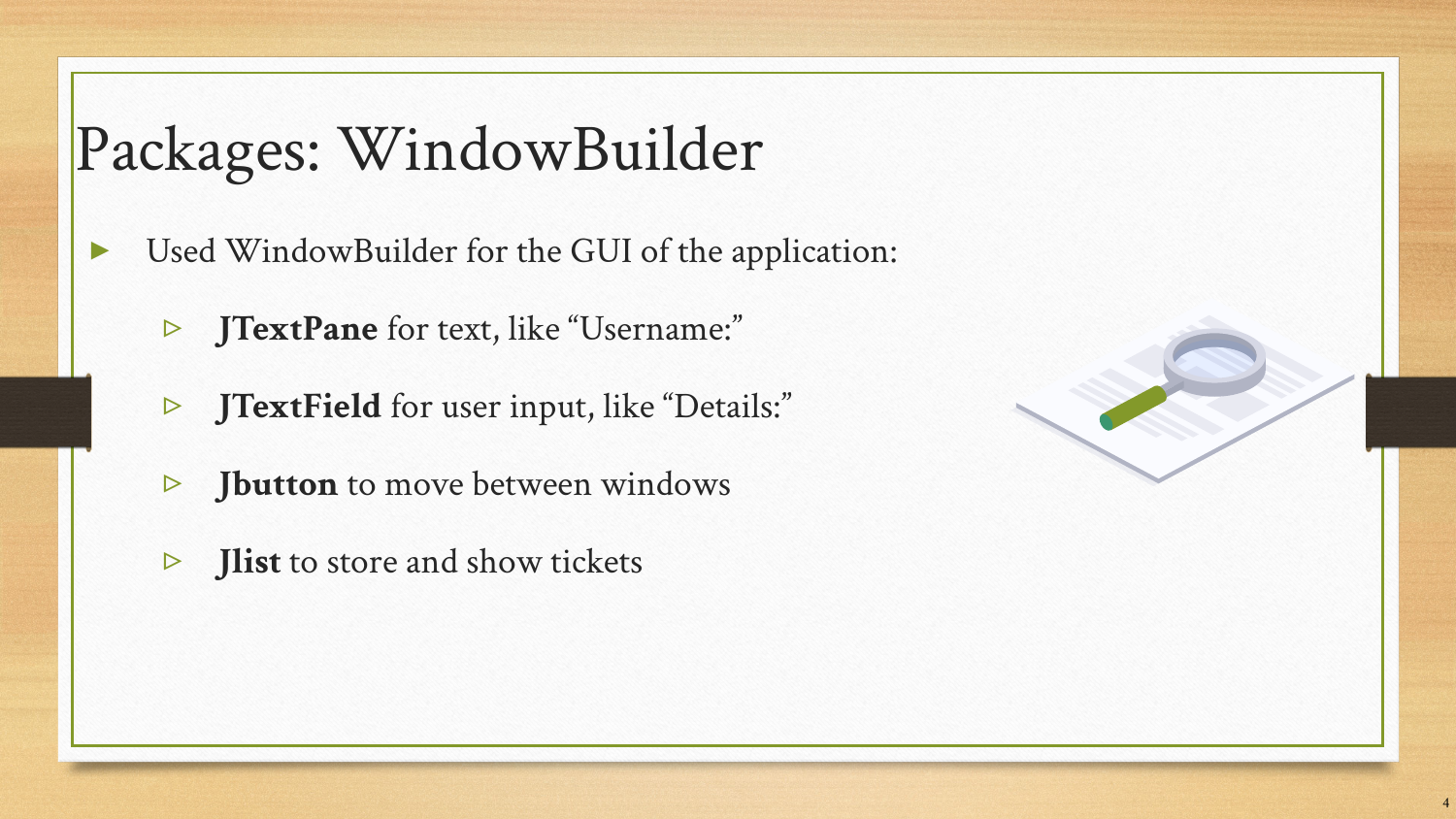

# Packages: WindowBuilder
Used WindowBuilder for the GUI of the application:
JTextPane for text, like “Username:”
JTextField for user input, like “Details:”
Jbutton to move between windows
Jlist to store and show tickets

4